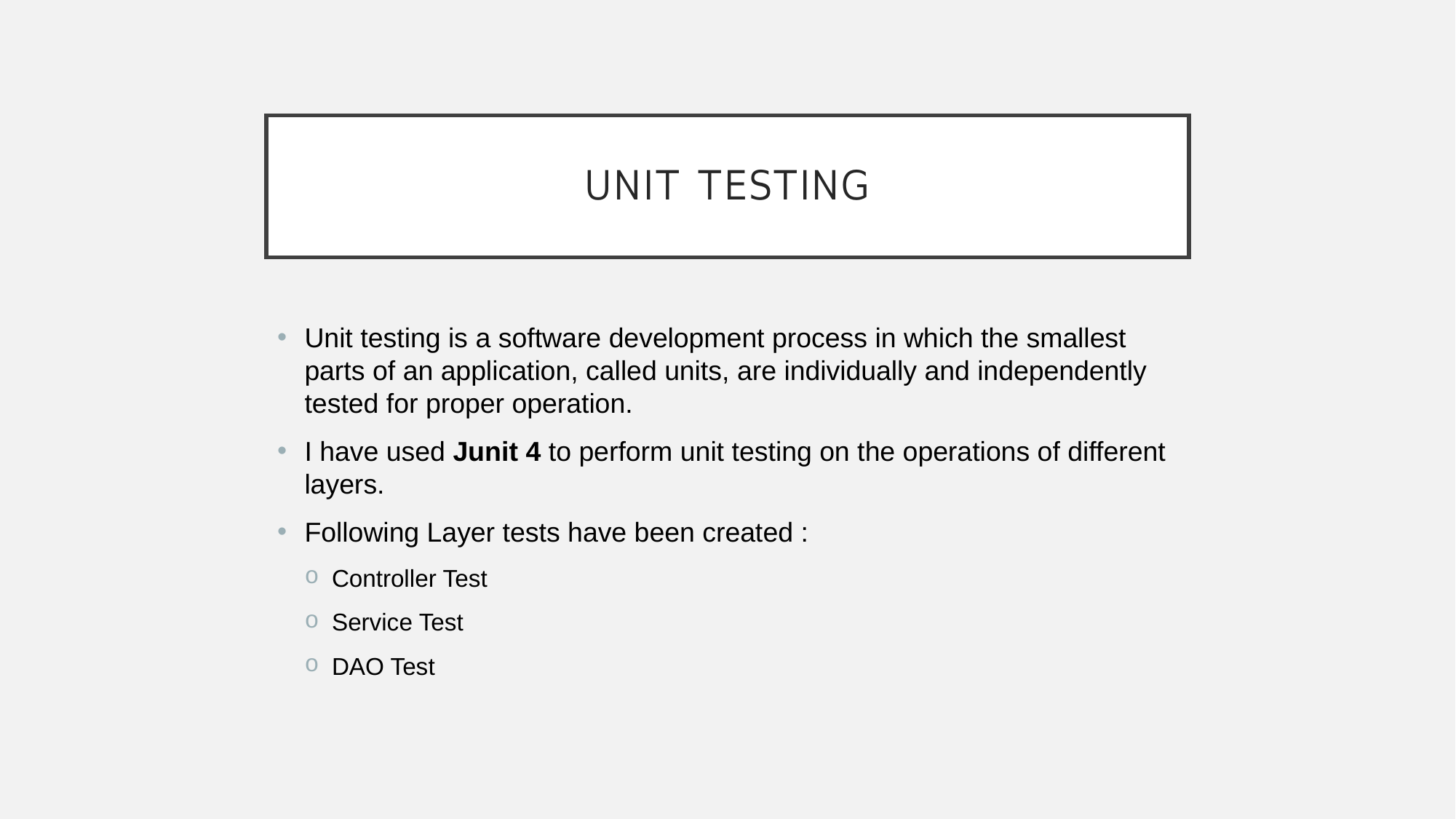

# Unit testing
Unit testing is a software development process in which the smallest parts of an application, called units, are individually and independently tested for proper operation.
I have used Junit 4 to perform unit testing on the operations of different layers.
Following Layer tests have been created :
Controller Test
Service Test
DAO Test